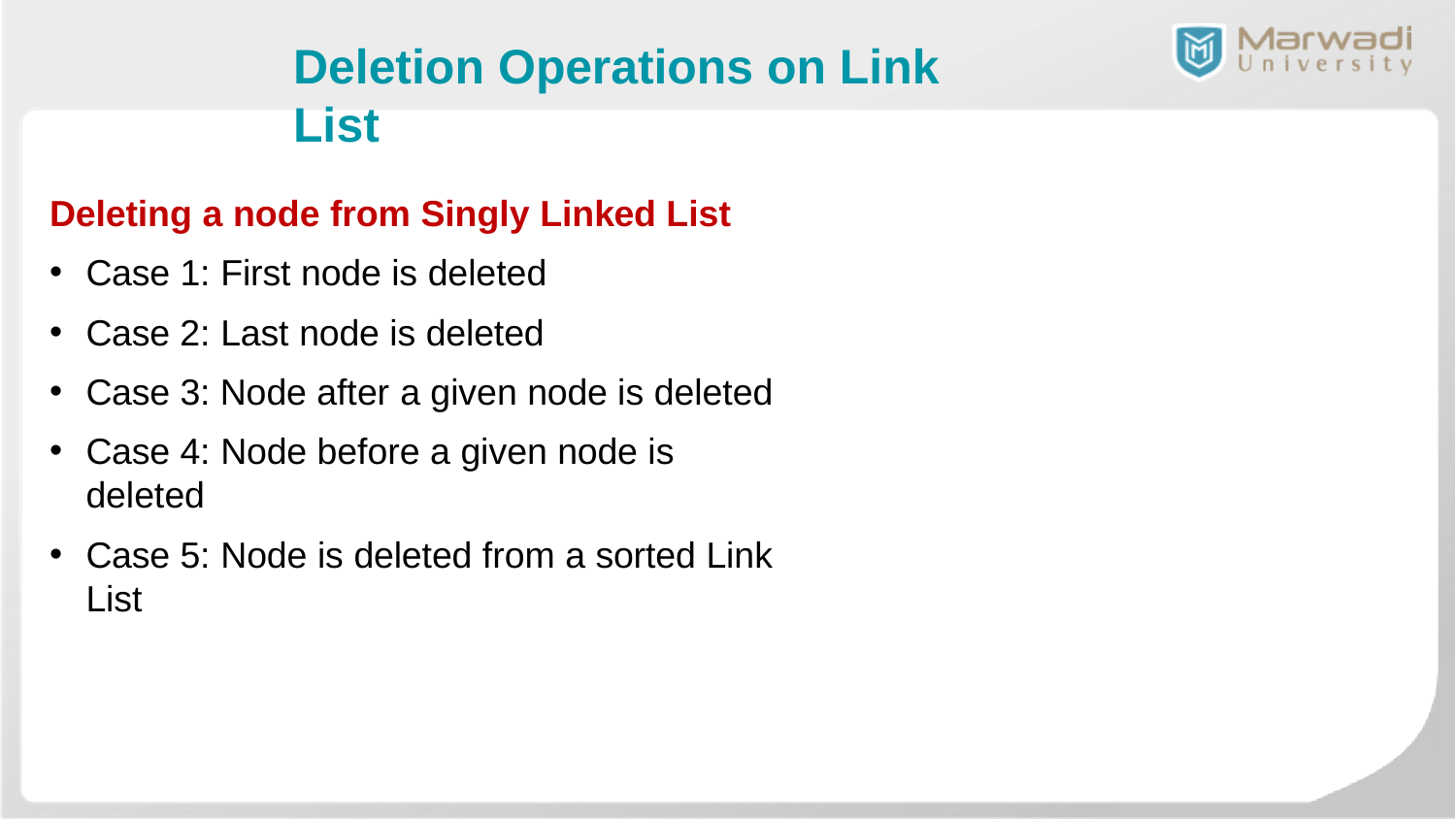

# Deletion Operations on Link List
Deleting a node from Singly Linked List
Case 1: First node is deleted
Case 2: Last node is deleted
Case 3: Node after a given node is deleted
Case 4: Node before a given node is deleted
Case 5: Node is deleted from a sorted Link List